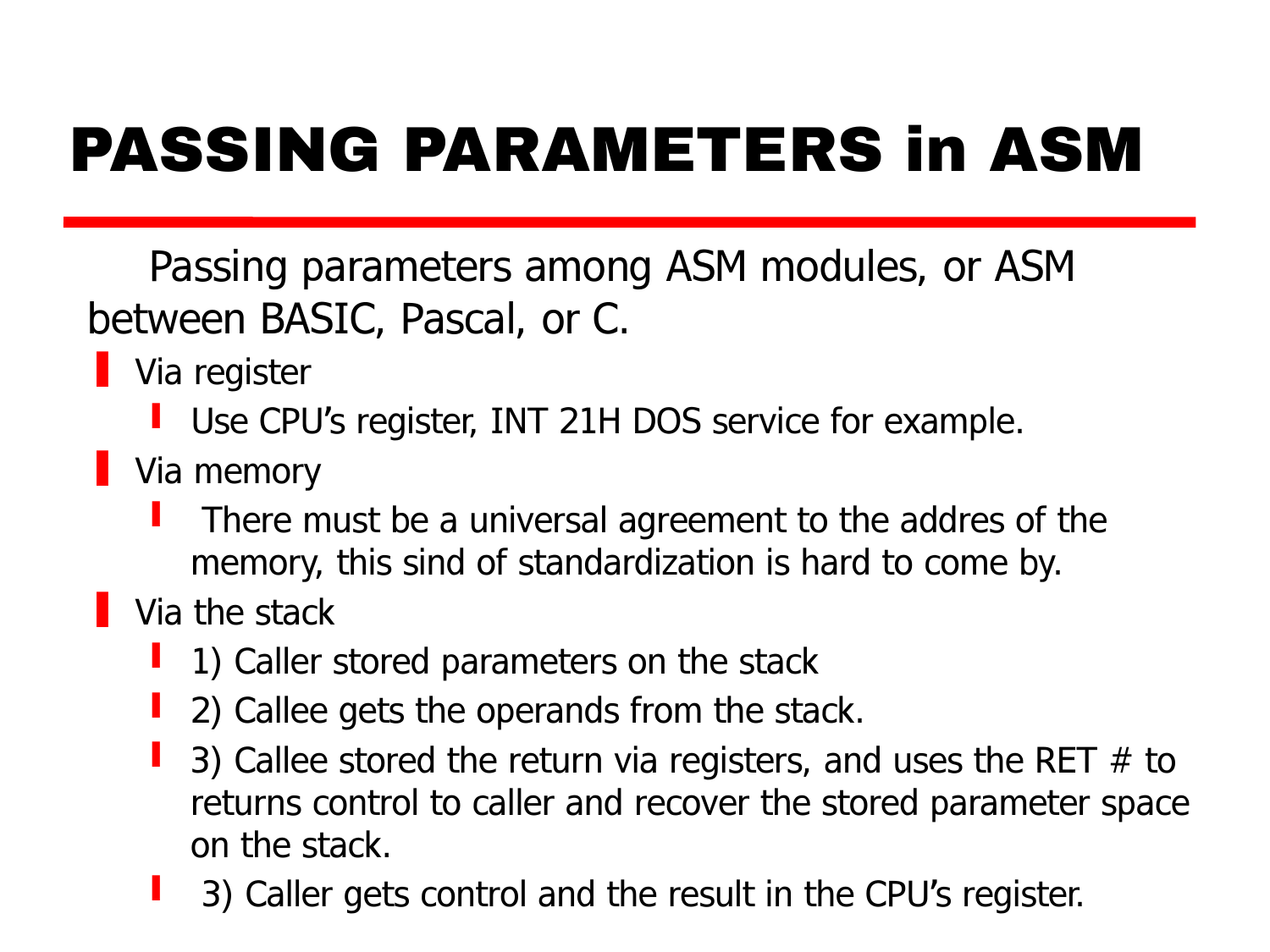

# PASSING PARAMETERS in ASM
    Passing parameters among ASM modules, or ASM between BASIC, Pascal, or C.
Via register
Use CPU’s register, INT 21H DOS service for example.
Via memory
 There must be a universal agreement to the addres of the memory, this sind of standardization is hard to come by.
Via the stack
1) Caller stored parameters on the stack
2) Callee gets the operands from the stack.
3) Callee stored the return via registers, and uses the RET # to returns control to caller and recover the stored parameter space on the stack.
 3) Caller gets control and the result in the CPU’s register.